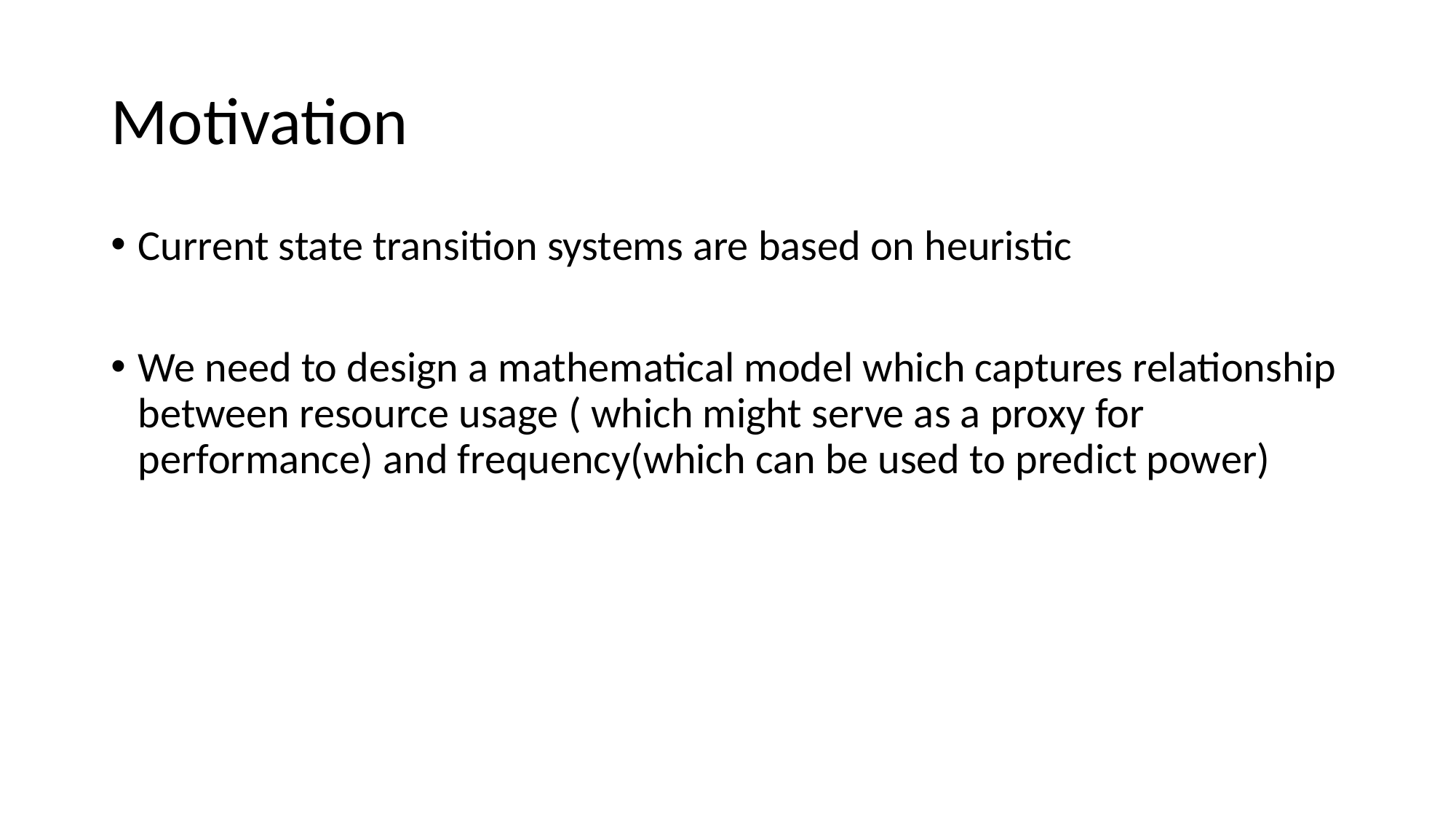

# Motivation
Current state transition systems are based on heuristic

We need to design a mathematical model which captures relationship between resource usage ( which might serve as a proxy for performance) and frequency(which can be used to predict power)